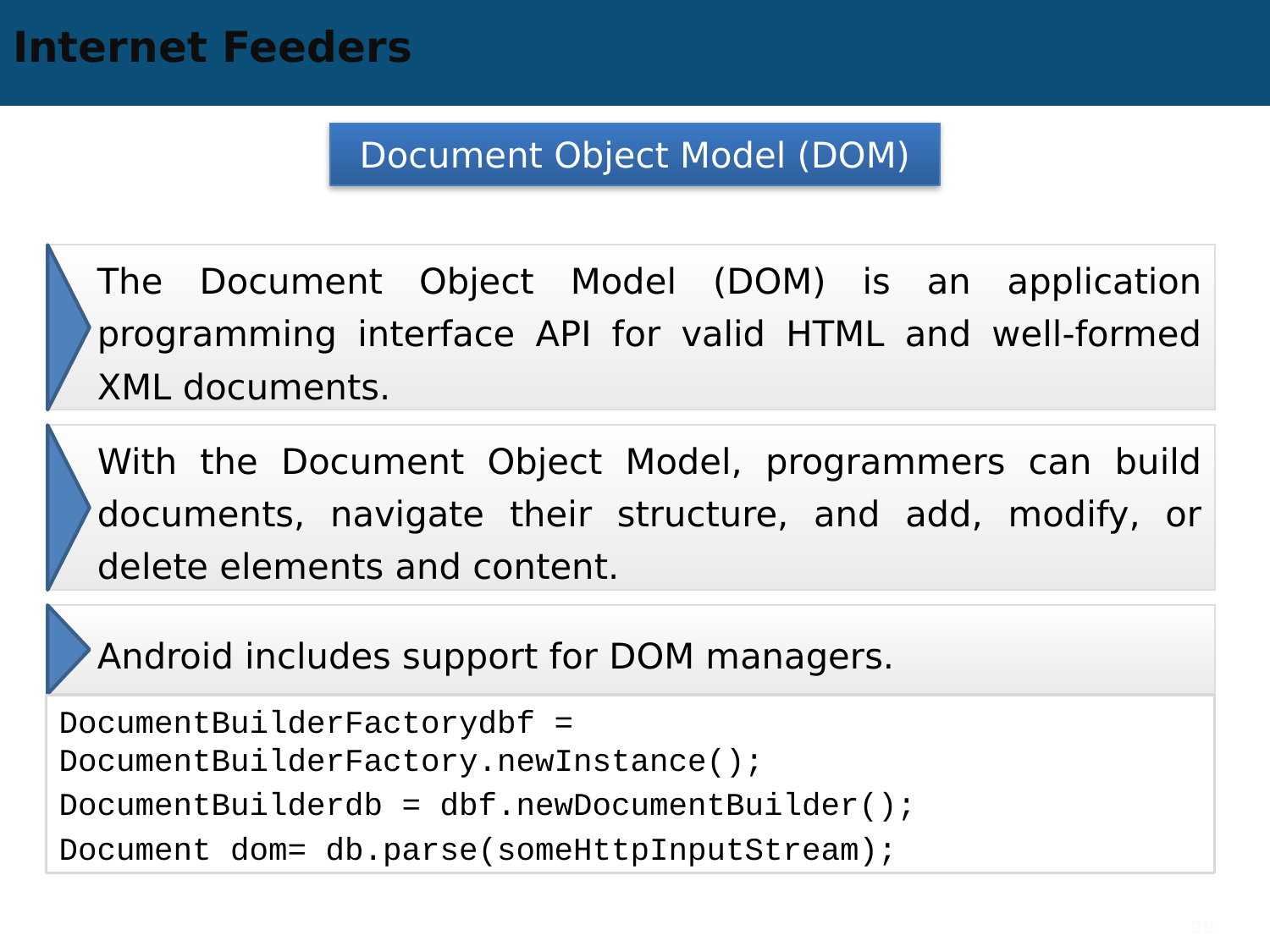

# Internet Feeders
Document Object Model (DOM)
The Document Object Model (DOM) is an application programming interface API for valid HTML and well-formed XML documents.

With the Document Object Model, programmers can build documents, navigate their structure, and add, modify, or delete elements and content.

Android includes support for DOM managers.

DocumentBuilderFactorydbf = DocumentBuilderFactory.newInstance();
DocumentBuilderdb = dbf.newDocumentBuilder();
Document dom= db.parse(someHttpInputStream);